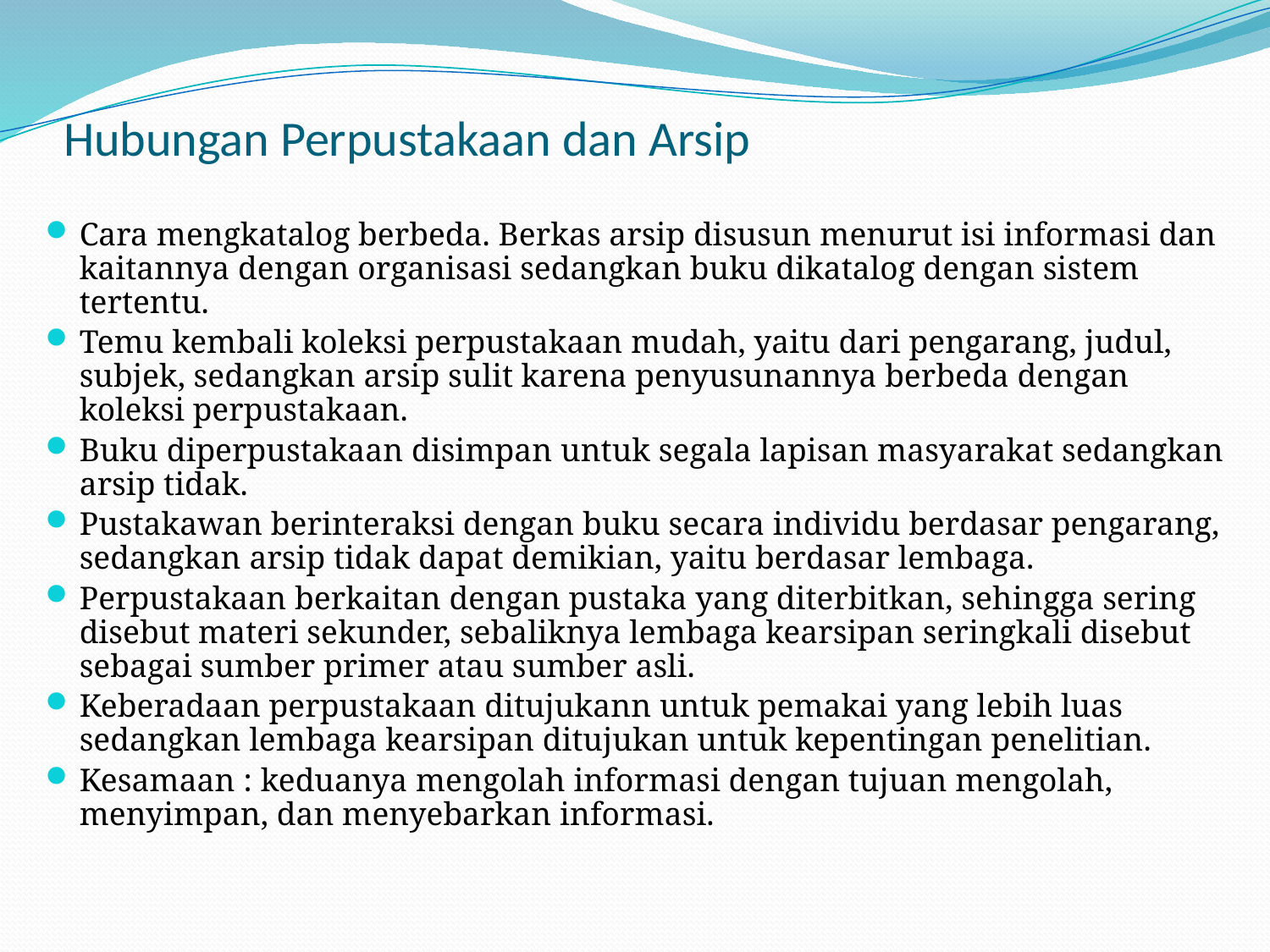

# Hubungan Perpustakaan dan Arsip
Cara mengkatalog berbeda. Berkas arsip disusun menurut isi informasi dan kaitannya dengan organisasi sedangkan buku dikatalog dengan sistem tertentu.
Temu kembali koleksi perpustakaan mudah, yaitu dari pengarang, judul, subjek, sedangkan arsip sulit karena penyusunannya berbeda dengan koleksi perpustakaan.
Buku diperpustakaan disimpan untuk segala lapisan masyarakat sedangkan arsip tidak.
Pustakawan berinteraksi dengan buku secara individu berdasar pengarang, sedangkan arsip tidak dapat demikian, yaitu berdasar lembaga.
Perpustakaan berkaitan dengan pustaka yang diterbitkan, sehingga sering disebut materi sekunder, sebaliknya lembaga kearsipan seringkali disebut sebagai sumber primer atau sumber asli.
Keberadaan perpustakaan ditujukann untuk pemakai yang lebih luas sedangkan lembaga kearsipan ditujukan untuk kepentingan penelitian.
Kesamaan : keduanya mengolah informasi dengan tujuan mengolah, menyimpan, dan menyebarkan informasi.